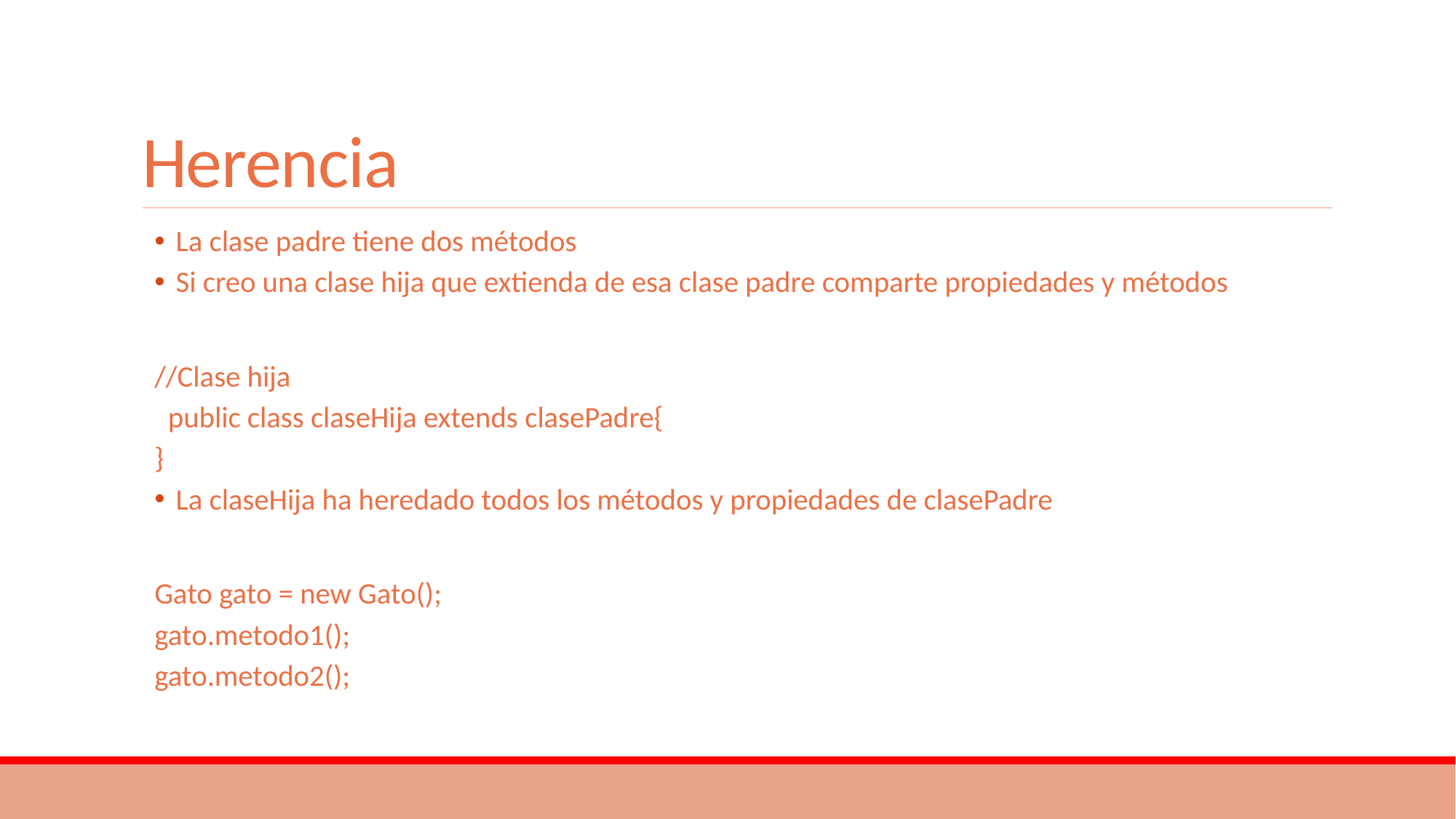

# Herencia
La clase padre tiene dos métodos
Si creo una clase hija que extienda de esa clase padre comparte propiedades y métodos

//Clase hija
  public class claseHija extends clasePadre{
}
La claseHija ha heredado todos los métodos y propiedades de clasePadre

Gato gato = new Gato();
gato.metodo1();
gato.metodo2();